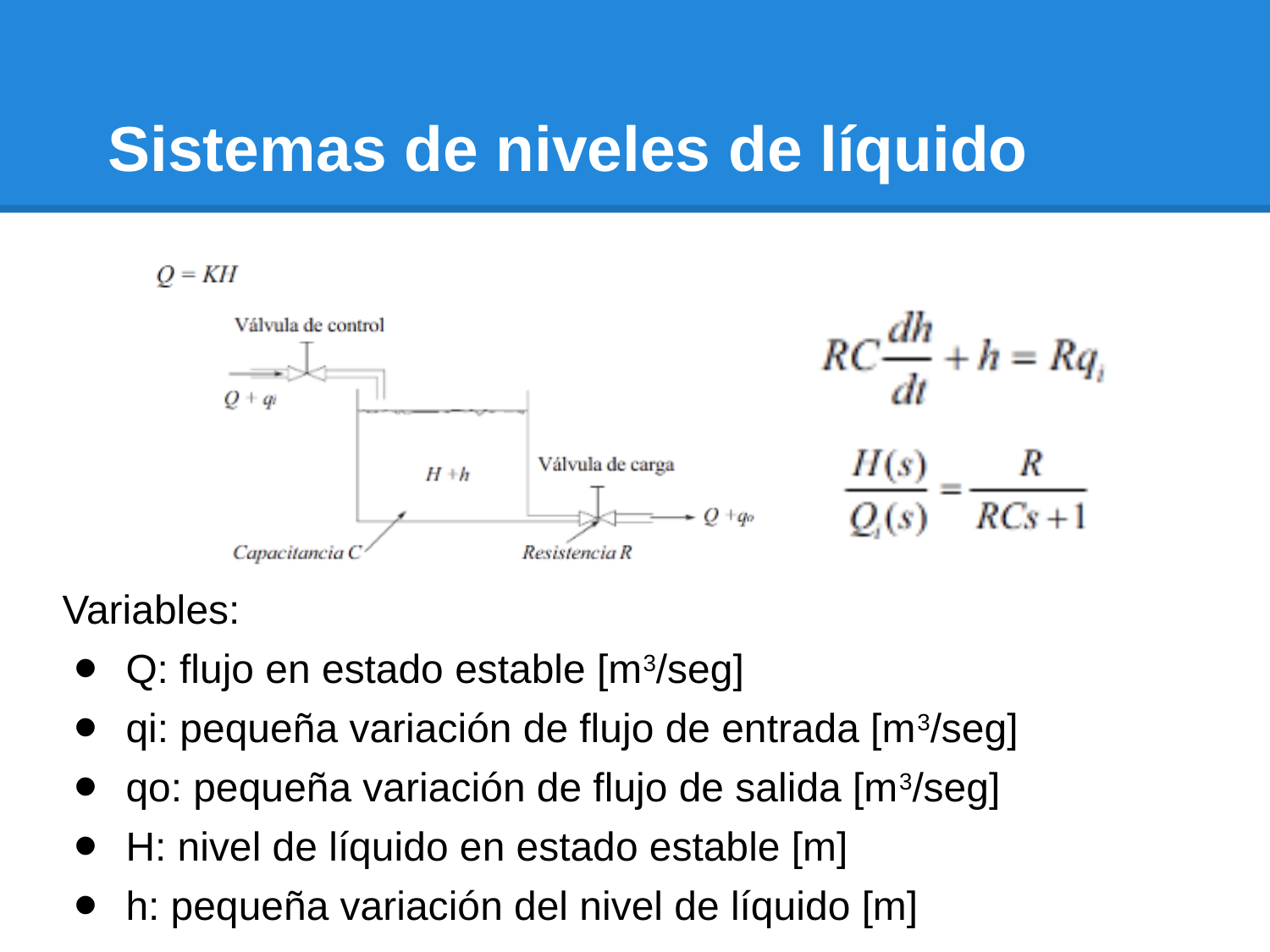

# Sistemas de niveles de líquido

Variables:
Q: flujo en estado estable [m3/seg]
qi: pequeña variación de flujo de entrada [m3/seg]
qo: pequeña variación de flujo de salida [m3/seg]
H: nivel de líquido en estado estable [m]
h: pequeña variación del nivel de líquido [m]